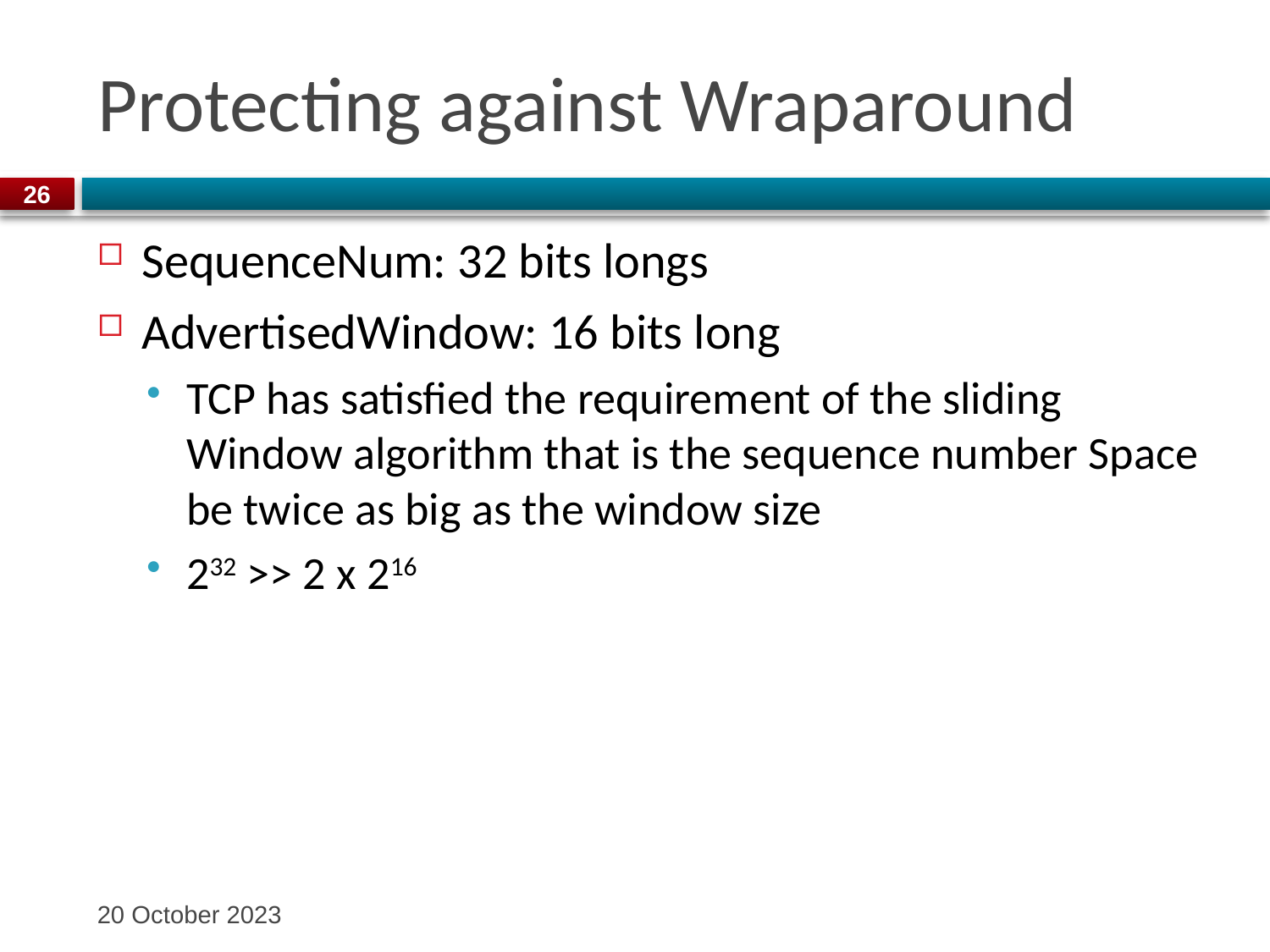

# Protecting against Wraparound
26
SequenceNum: 32 bits longs
AdvertisedWindow: 16 bits long
TCP has satisfied the requirement of the sliding Window algorithm that is the sequence number Space be twice as big as the window size
232 >> 2 x 216

20 October 2023